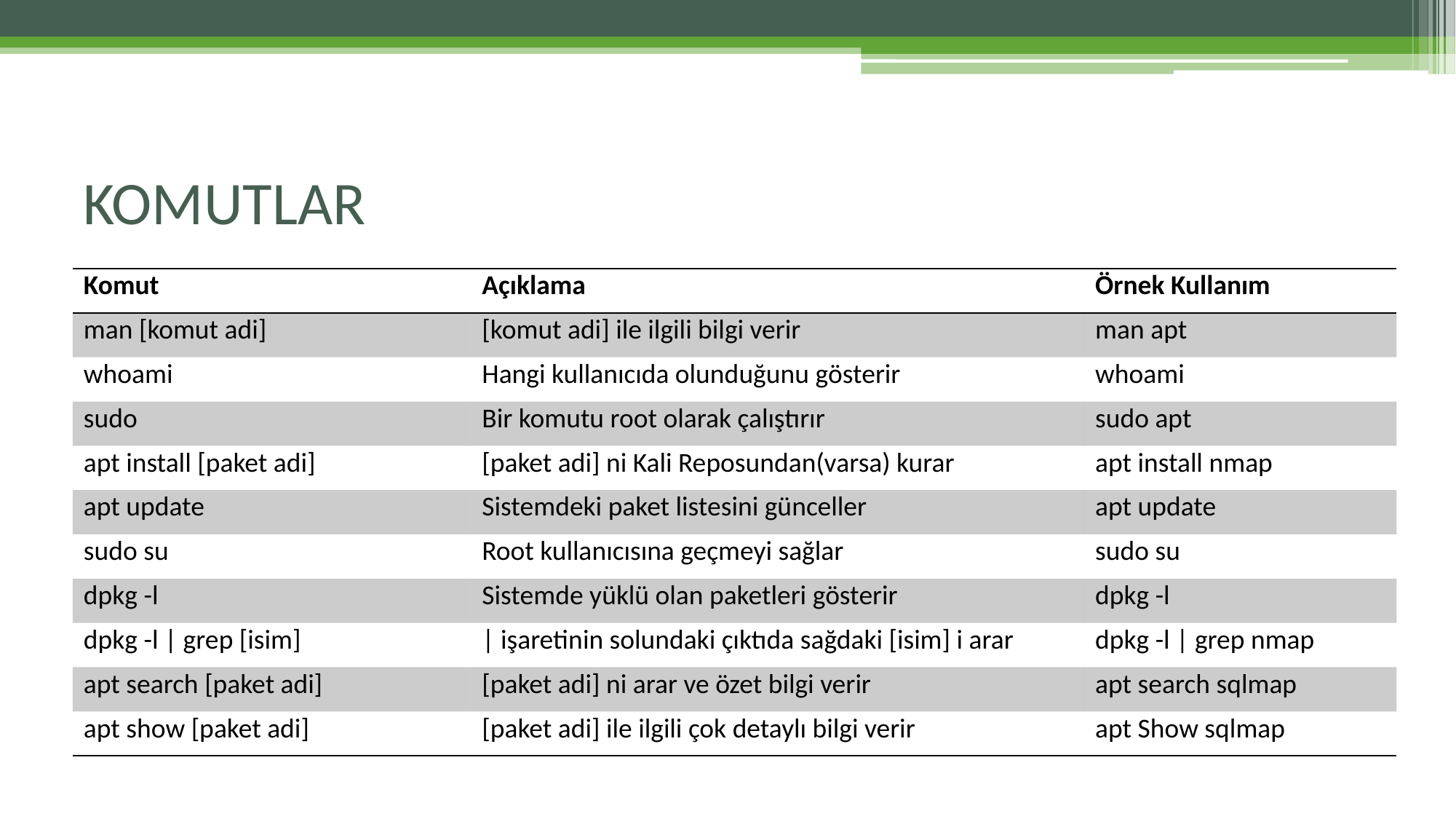

# KOMUTLAR
| Komut | Açıklama | Örnek Kullanım |
| --- | --- | --- |
| man [komut adi] | [komut adi] ile ilgili bilgi verir | man apt |
| whoami | Hangi kullanıcıda olunduğunu gösterir | whoami |
| sudo | Bir komutu root olarak çalıştırır | sudo apt |
| apt install [paket adi] | [paket adi] ni Kali Reposundan(varsa) kurar | apt install nmap |
| apt update | Sistemdeki paket listesini günceller | apt update |
| sudo su | Root kullanıcısına geçmeyi sağlar | sudo su |
| dpkg -l | Sistemde yüklü olan paketleri gösterir | dpkg -l |
| dpkg -l | grep [isim] | | işaretinin solundaki çıktıda sağdaki [isim] i arar | dpkg -l | grep nmap |
| apt search [paket adi] | [paket adi] ni arar ve özet bilgi verir | apt search sqlmap |
| apt show [paket adi] | [paket adi] ile ilgili çok detaylı bilgi verir | apt Show sqlmap |